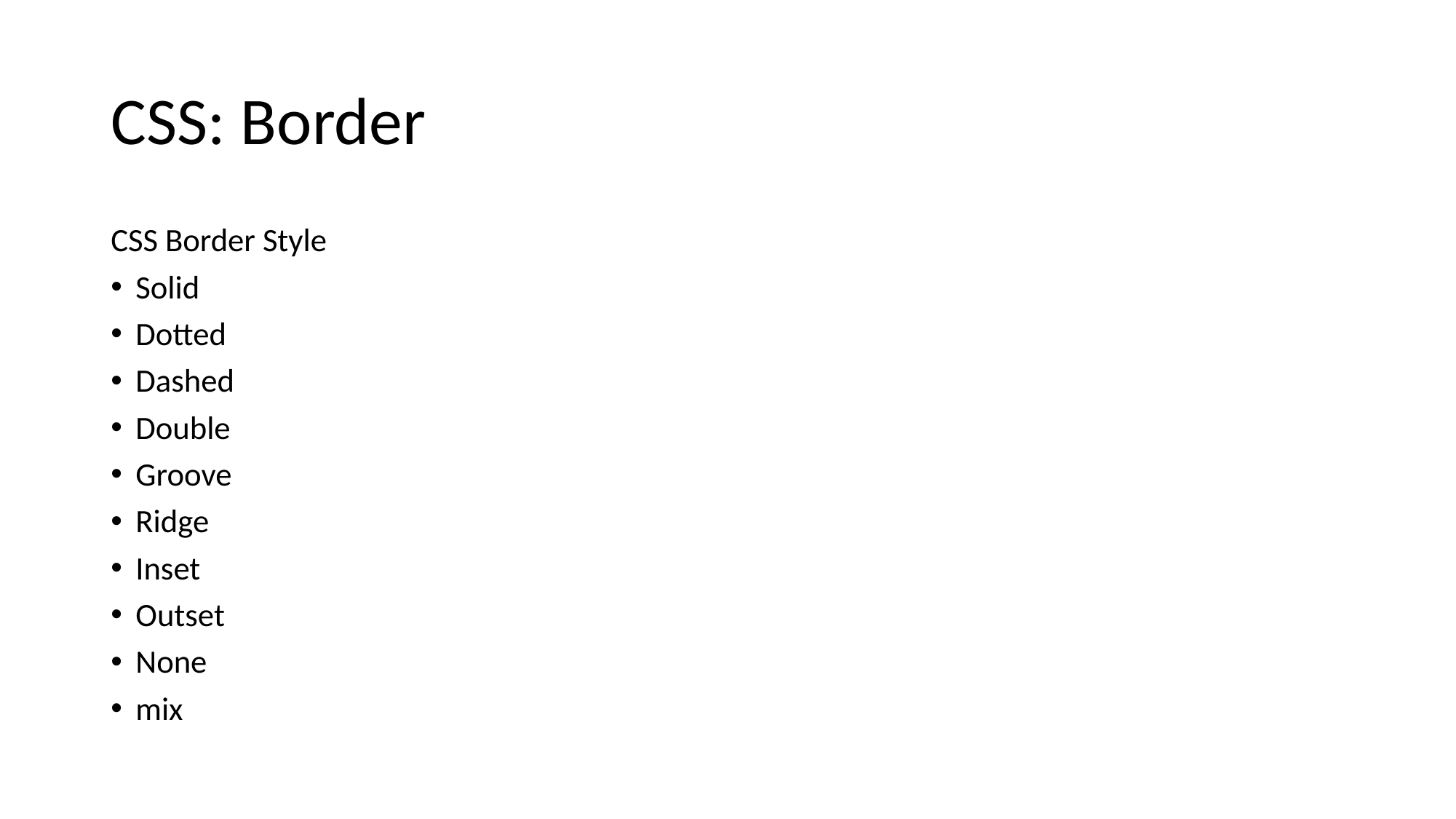

# CSS: Border
CSS Border Style
Solid
Dotted
Dashed
Double
Groove
Ridge
Inset
Outset
None
mix